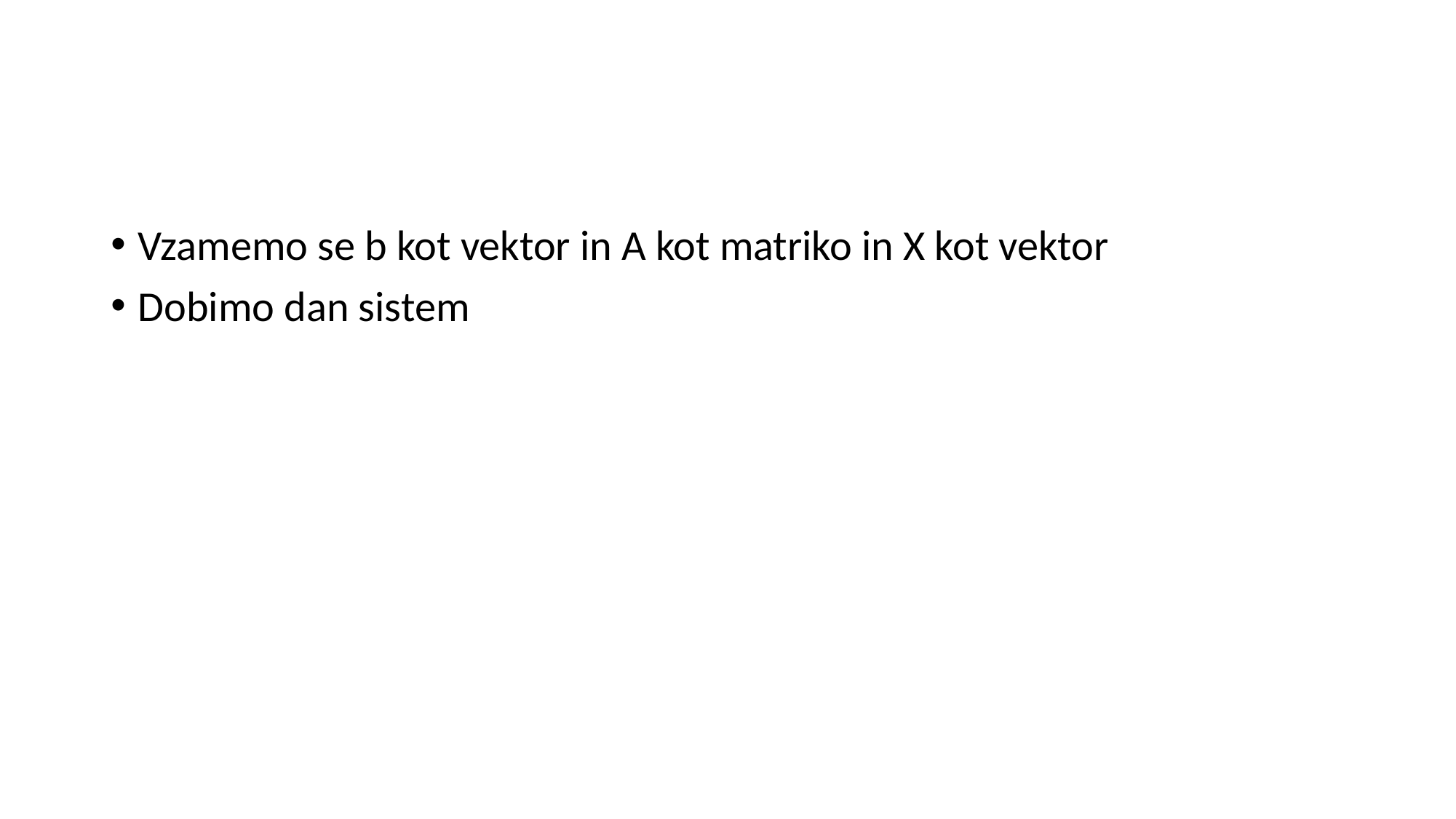

#
Vzamemo se b kot vektor in A kot matriko in X kot vektor
Dobimo dan sistem